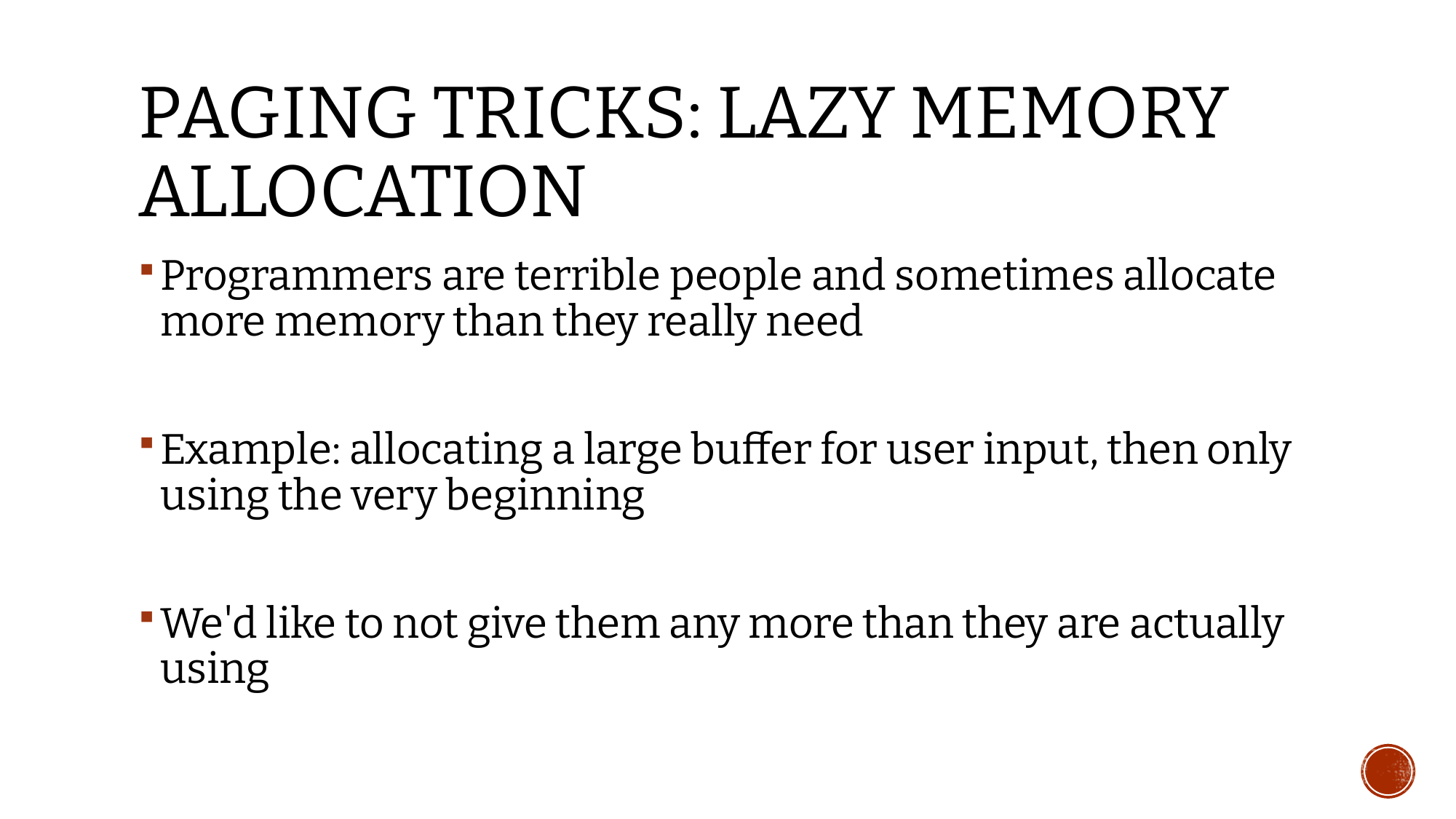

# Paging Tricks: Lazy Memory Allocation
Programmers are terrible people and sometimes allocate more memory than they really need

Example: allocating a large buffer for user input, then only using the very beginning

We'd like to not give them any more than they are actually using